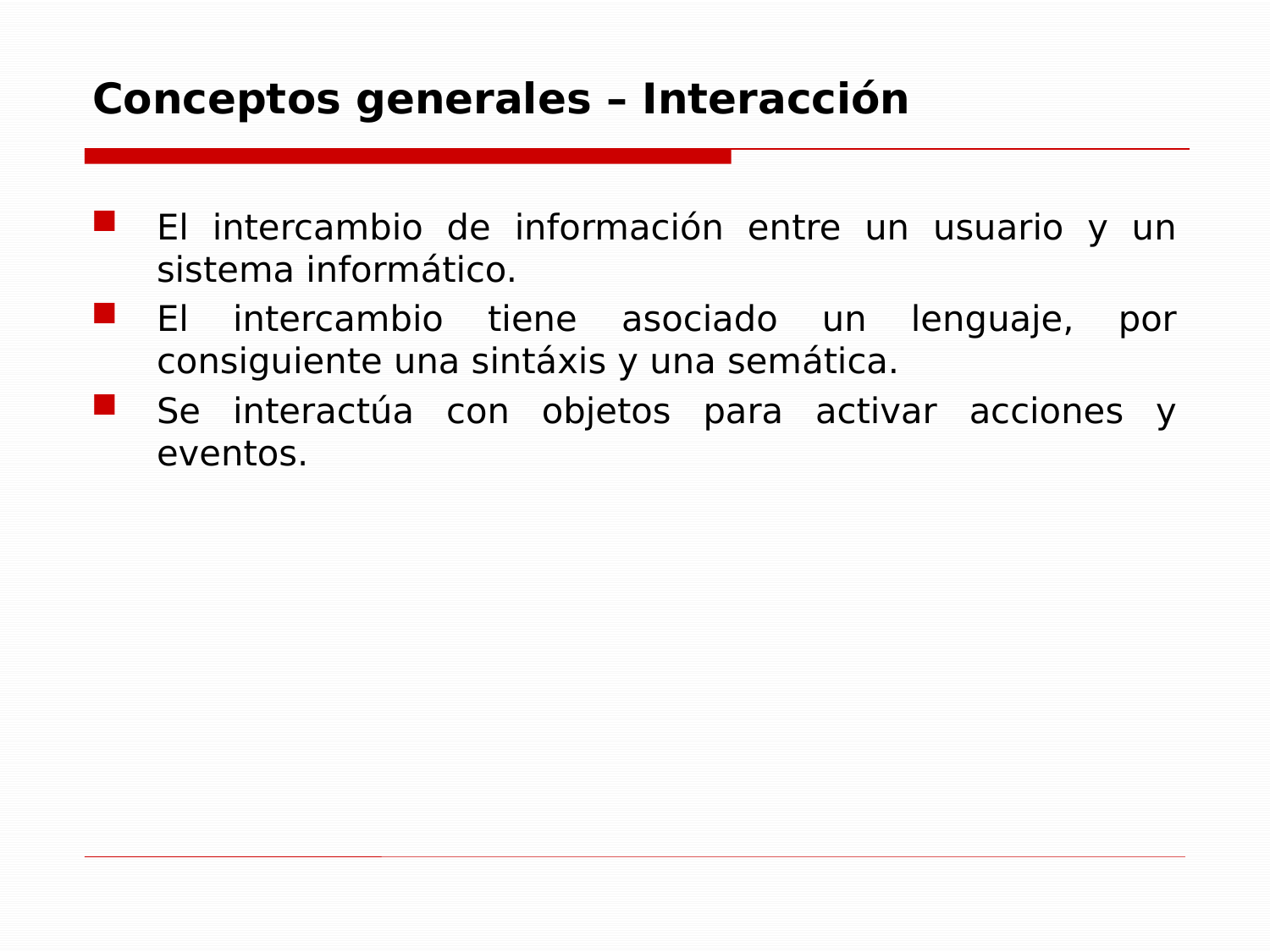

# Conceptos generales – Interacción
El intercambio de información entre un usuario y un sistema informático.
El intercambio tiene asociado un lenguaje, por consiguiente una sintáxis y una semática.
Se interactúa con objetos para activar acciones y eventos.